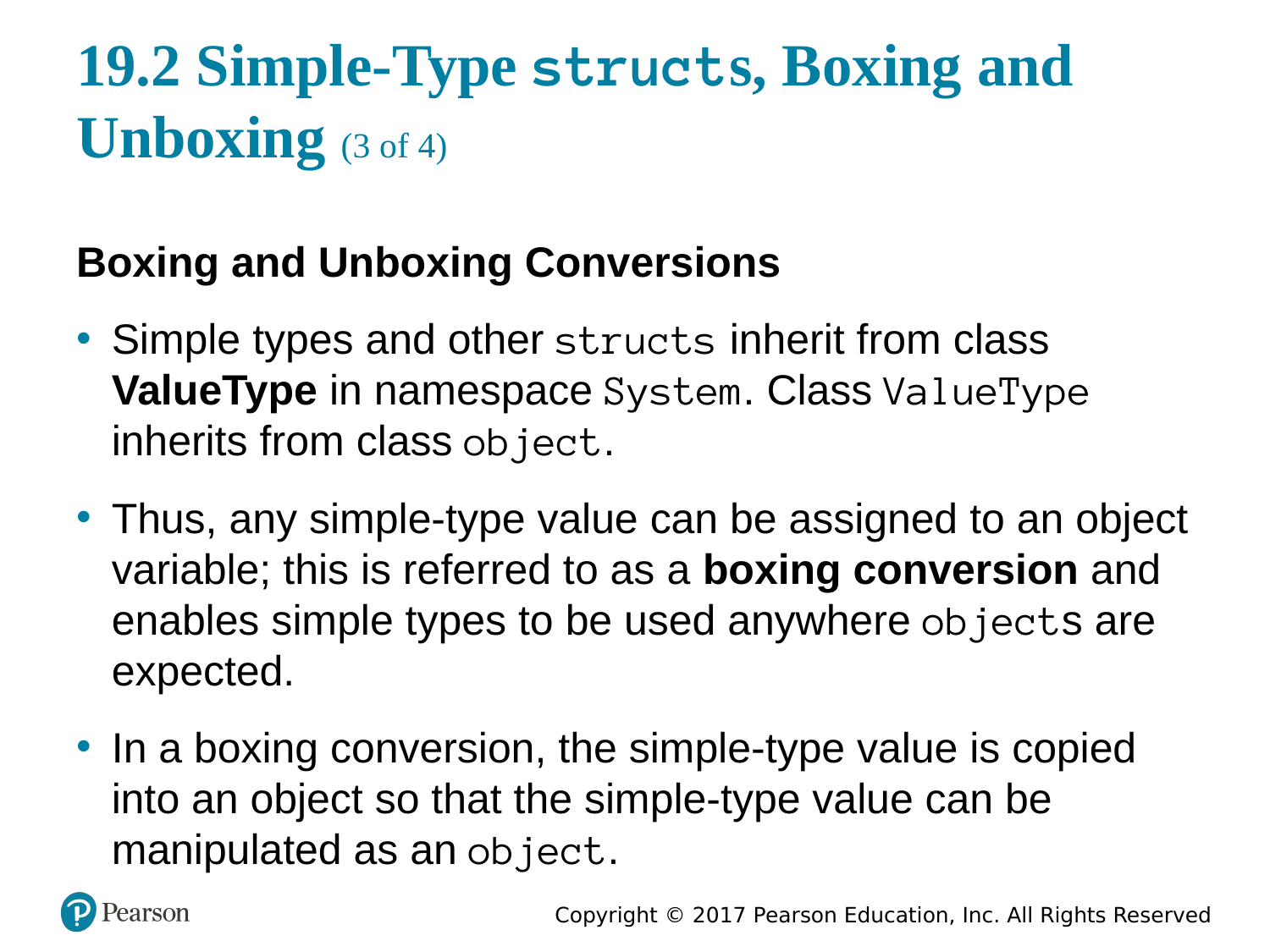

# 19.2 Simple-Type structs, Boxing and Unboxing (3 of 4)
Boxing and Unboxing Conversions
Simple types and other structs inherit from class ValueType in namespace System. Class ValueType inherits from class object.
Thus, any simple-type value can be assigned to an object variable; this is referred to as a boxing conversion and enables simple types to be used anywhere objects are expected.
In a boxing conversion, the simple-type value is copied into an object so that the simple-type value can be manipulated as an object.